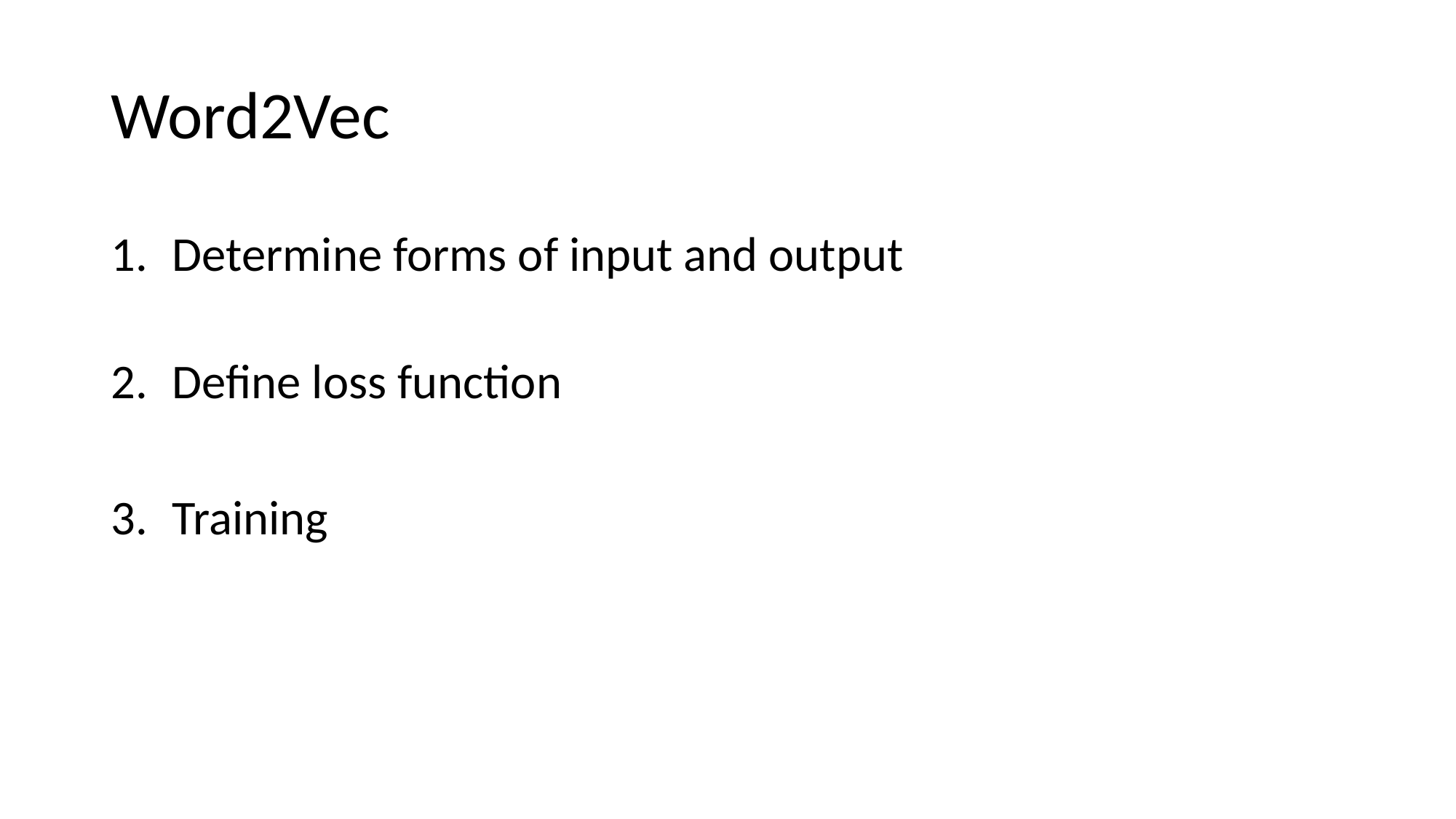

# Word2Vec
Determine forms of input and output

Define loss function

Training